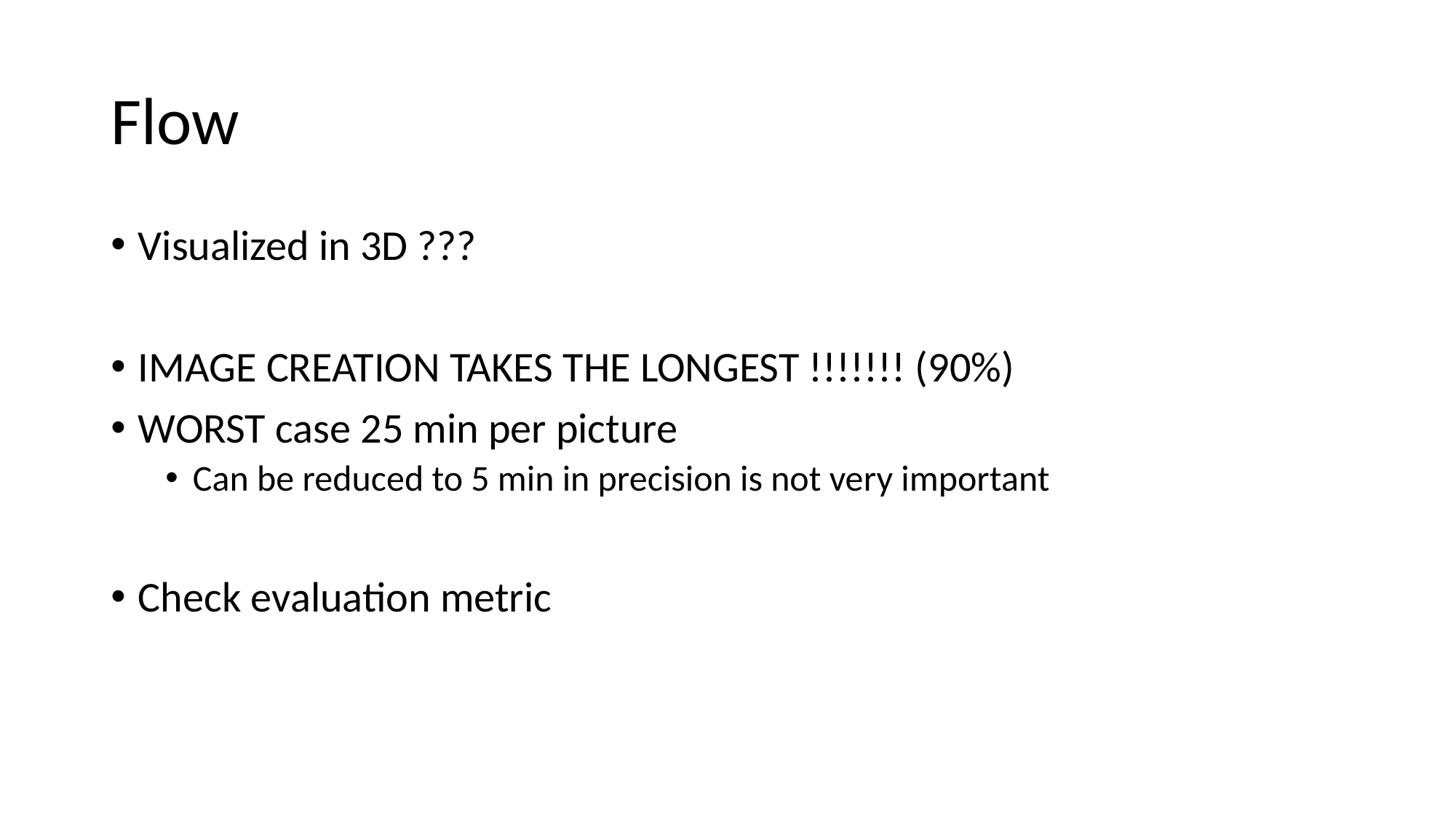

# Flow
Visualized in 3D ???

IMAGE CREATION TAKES THE LONGEST !!!!!!! (90%)
WORST case 25 min per picture
Can be reduced to 5 min in precision is not very important

Check evaluation metric